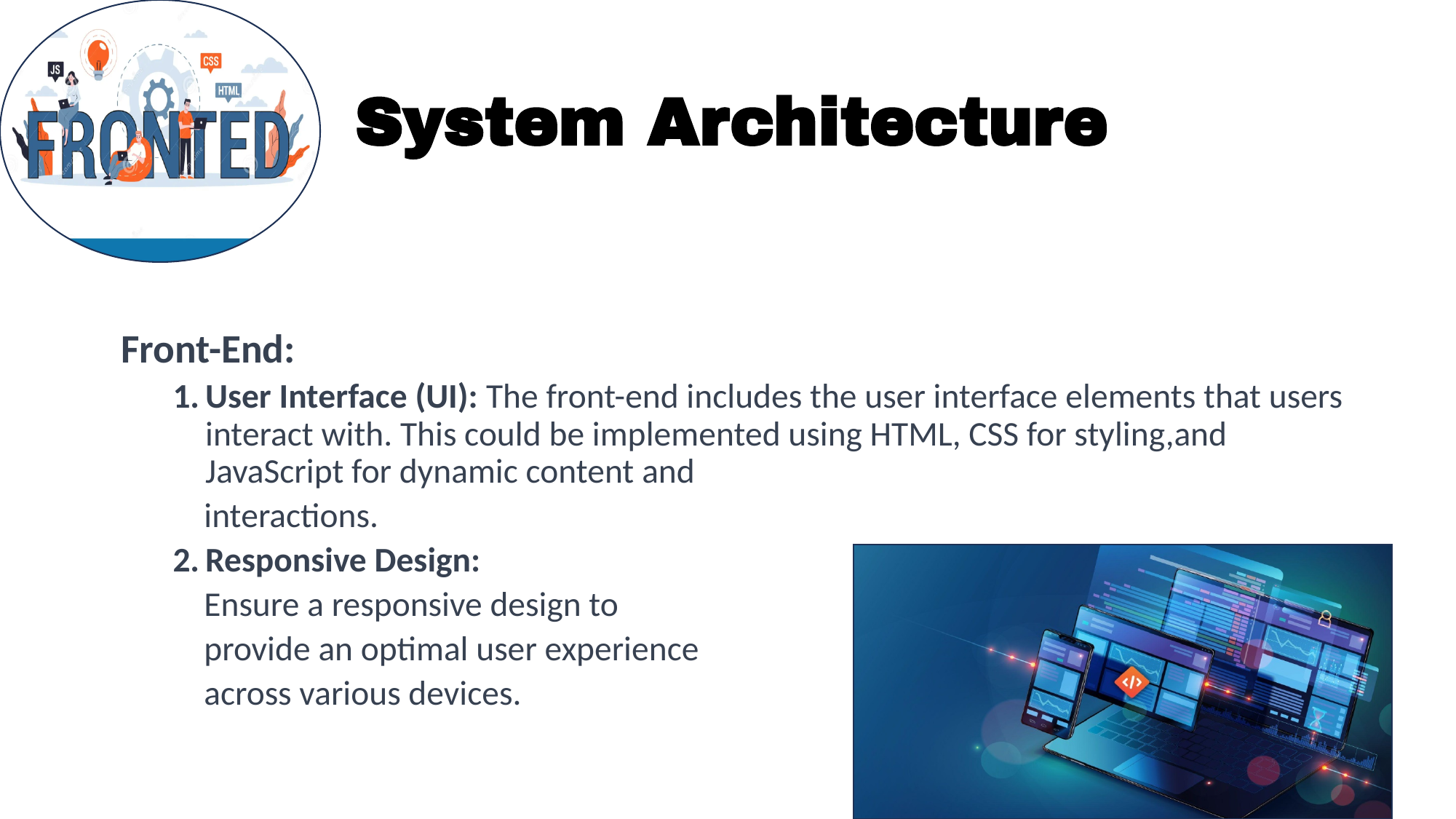

# System Architecture

Front-End:
User Interface (UI): The front-end includes the user interface elements that users interact with. This could be implemented using HTML, CSS for styling,and JavaScript for dynamic content and
    interactions.
Responsive Design:
    Ensure a responsive design to
    provide an optimal user experience
    across various devices.